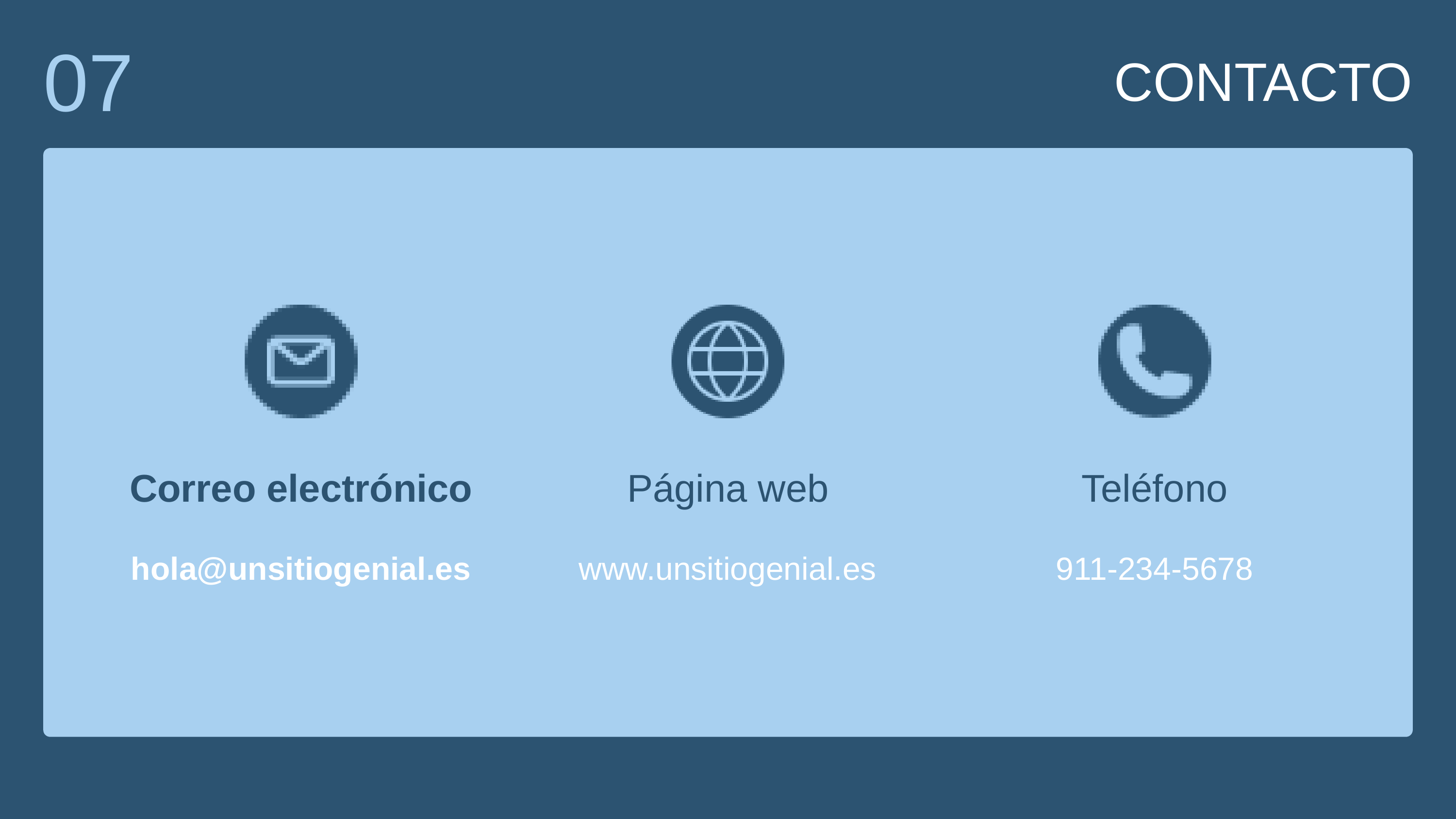

07
CONTACTO

Correo electrónico
hola@unsitiogenial.es
Página web
www.unsitiogenial.es
Teléfono
911-234-5678